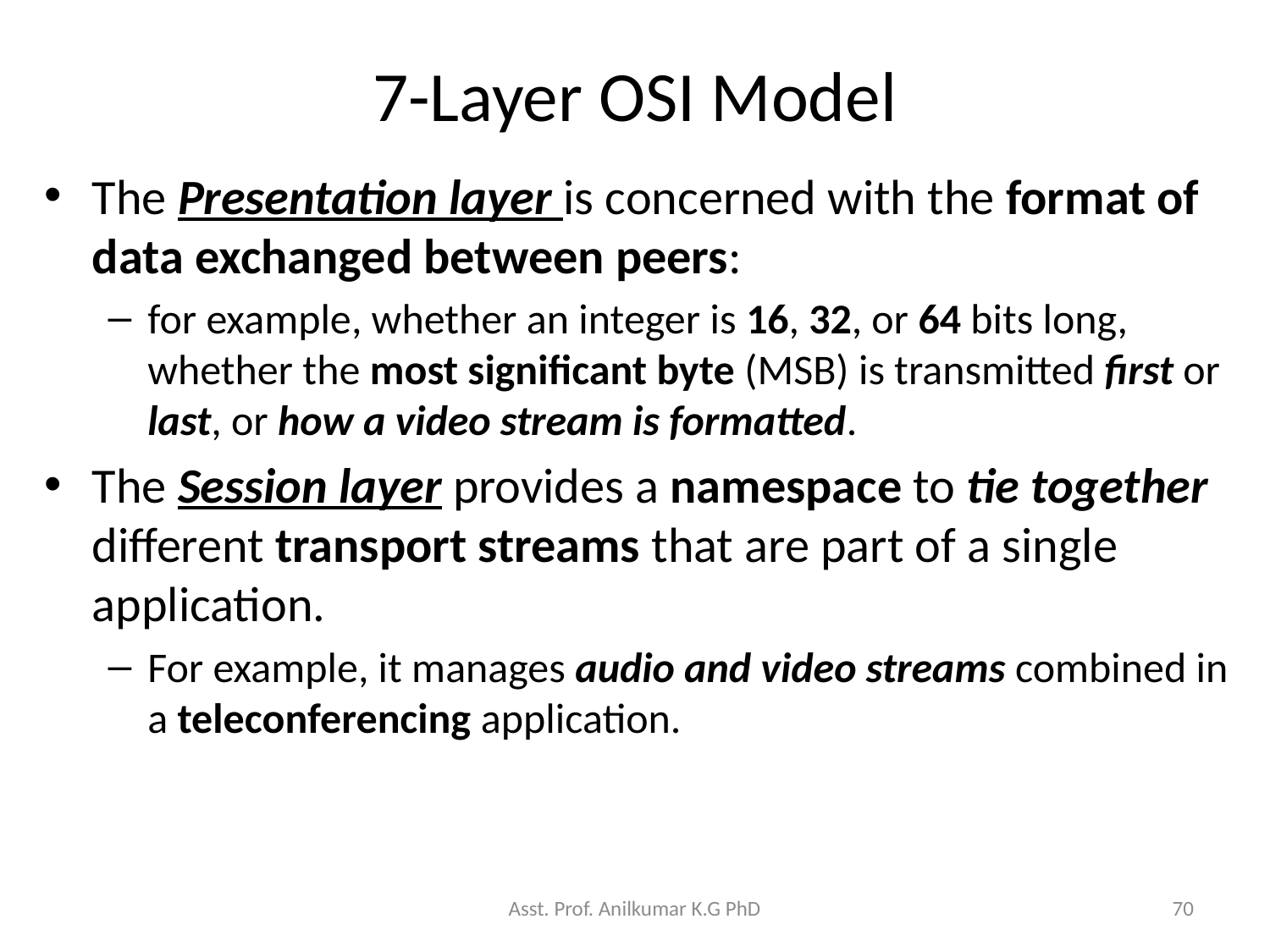

# 7-Layer OSI Model
The Presentation layer is concerned with the format of data exchanged between peers:
for example, whether an integer is 16, 32, or 64 bits long, whether the most significant byte (MSB) is transmitted first or last, or how a video stream is formatted.
The Session layer provides a namespace to tie together different transport streams that are part of a single application.
For example, it manages audio and video streams combined in a teleconferencing application.
Asst. Prof. Anilkumar K.G PhD
70